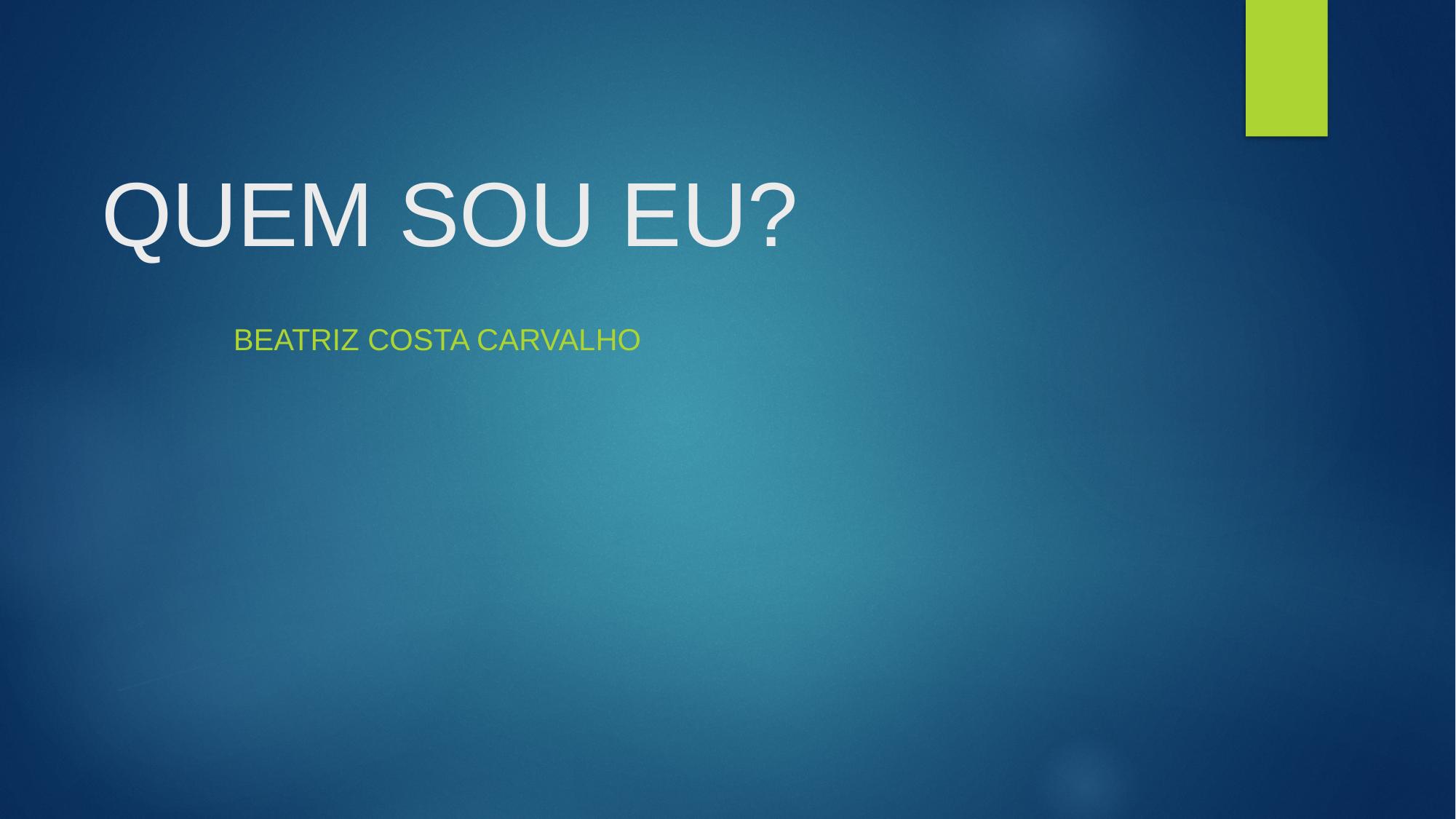

# QUEM SOU EU?
Beatriz Costa carvalho